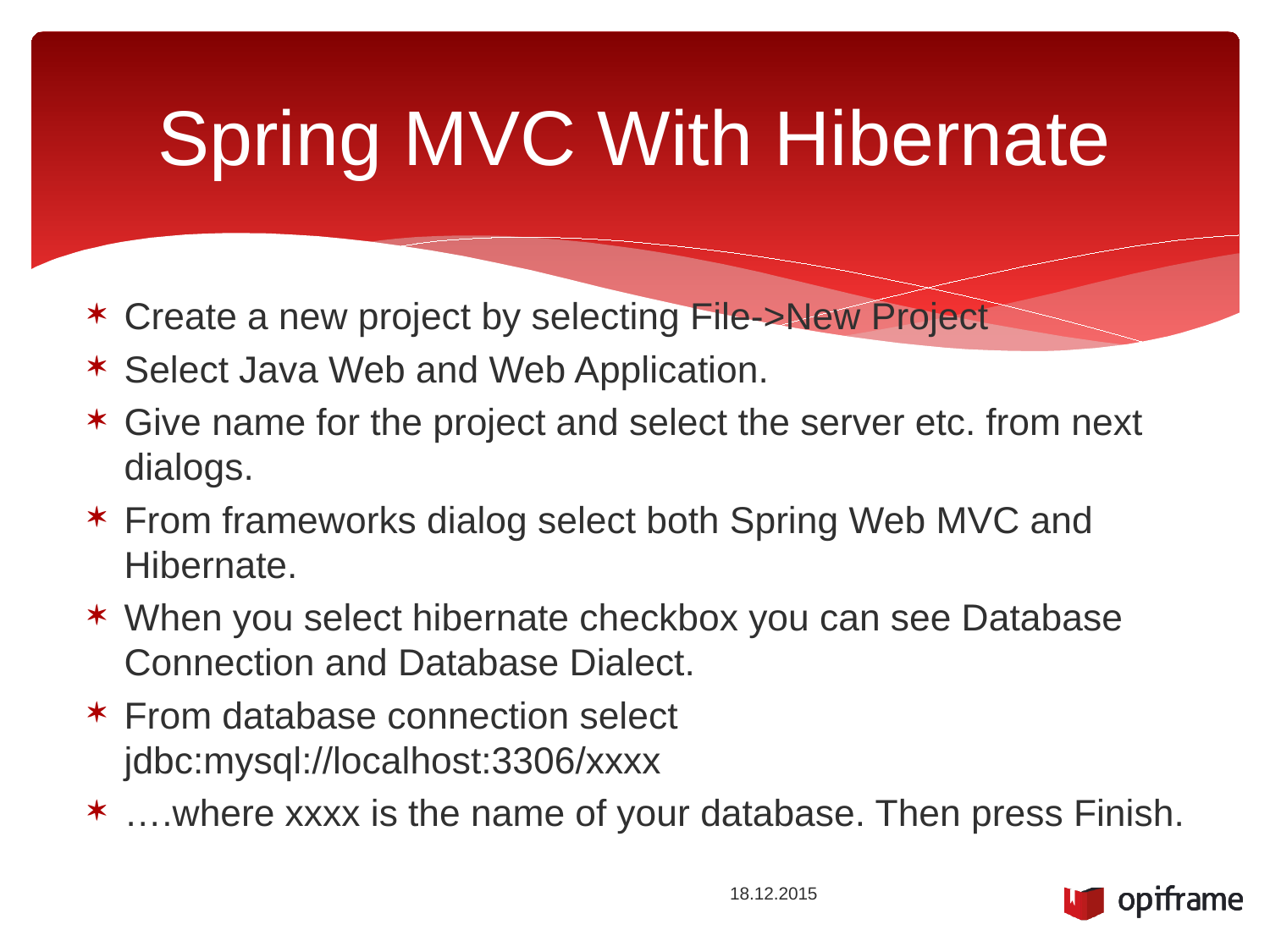

# Spring MVC With Hibernate
Create a new project by selecting File->New Project
Select Java Web and Web Application.
Give name for the project and select the server etc. from next dialogs.
From frameworks dialog select both Spring Web MVC and Hibernate.
When you select hibernate checkbox you can see Database Connection and Database Dialect.
From database connection select jdbc:mysql://localhost:3306/xxxx
….where xxxx is the name of your database. Then press Finish.

18.12.2015